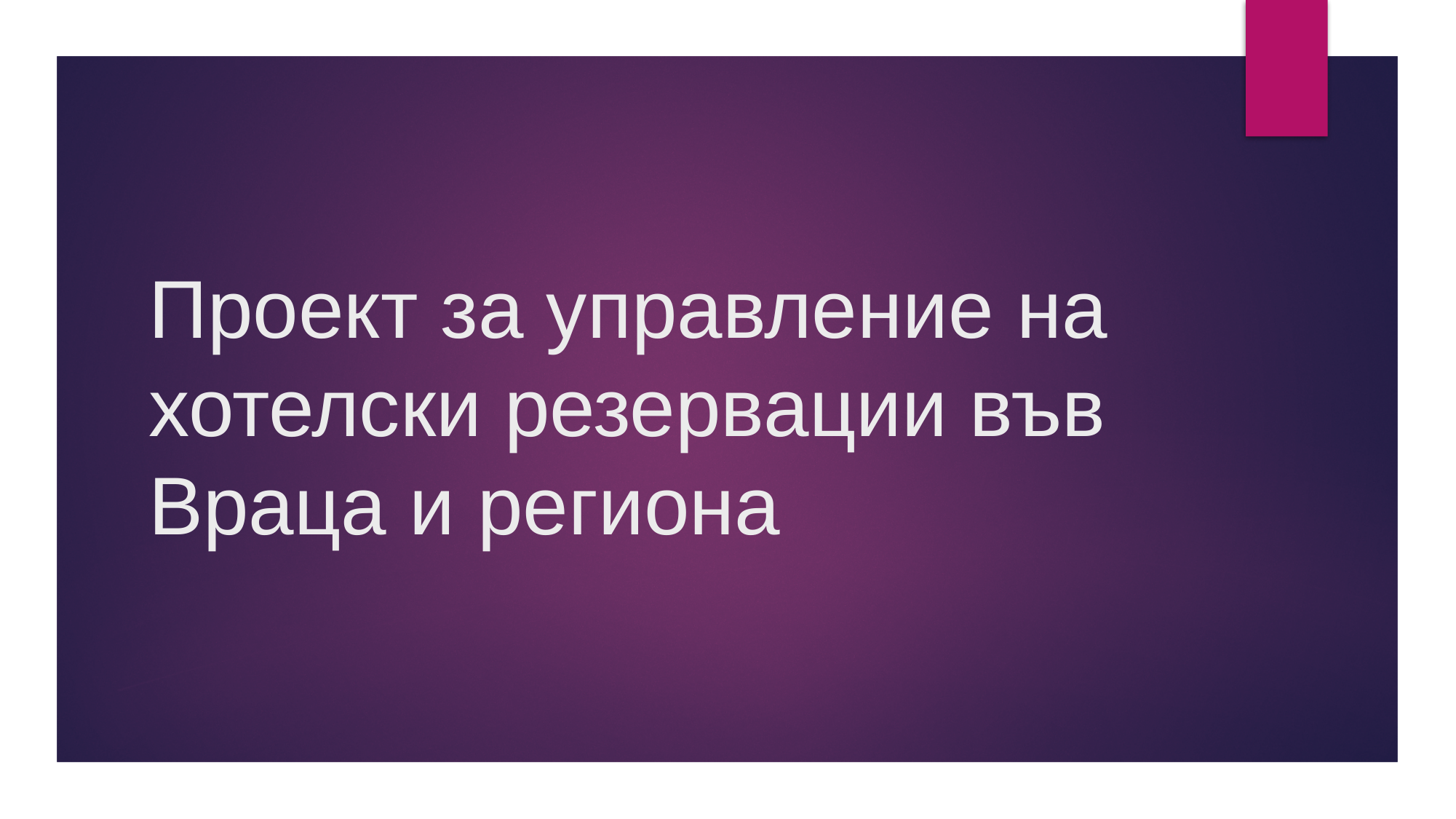

# Проект за управление на хотелски резервации във Враца и региона